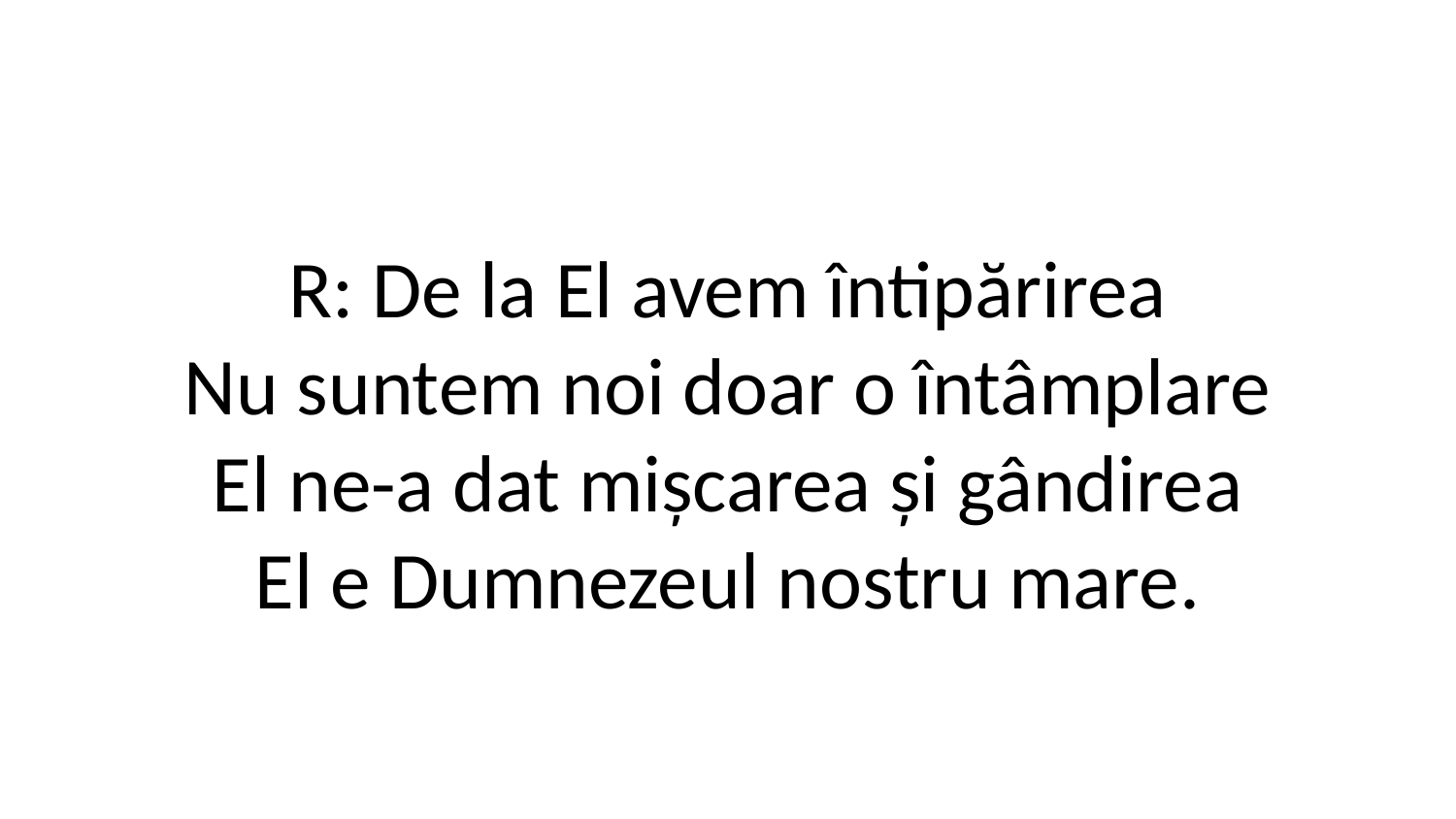

R: De la El avem întipărirea
Nu suntem noi doar o întâmplare
El ne-a dat mișcarea și gândirea
El e Dumnezeul nostru mare.